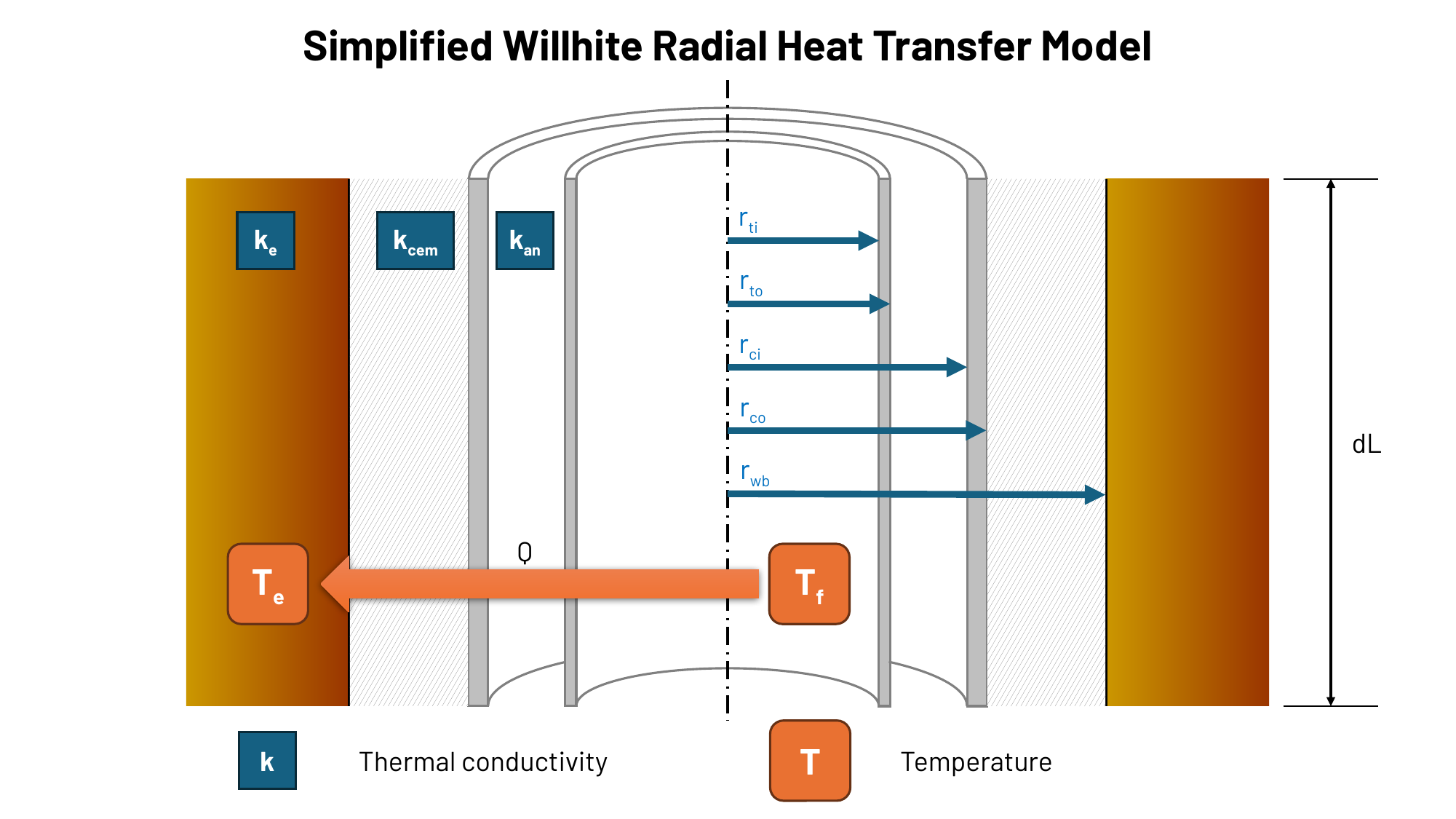

Simplified Willhite Radial Heat Transfer Model

rti
ke
kcem
kan
rto
rci
rco
dL
rwb
Q
Te
Tf

T
k
Thermal conductivity
Temperature